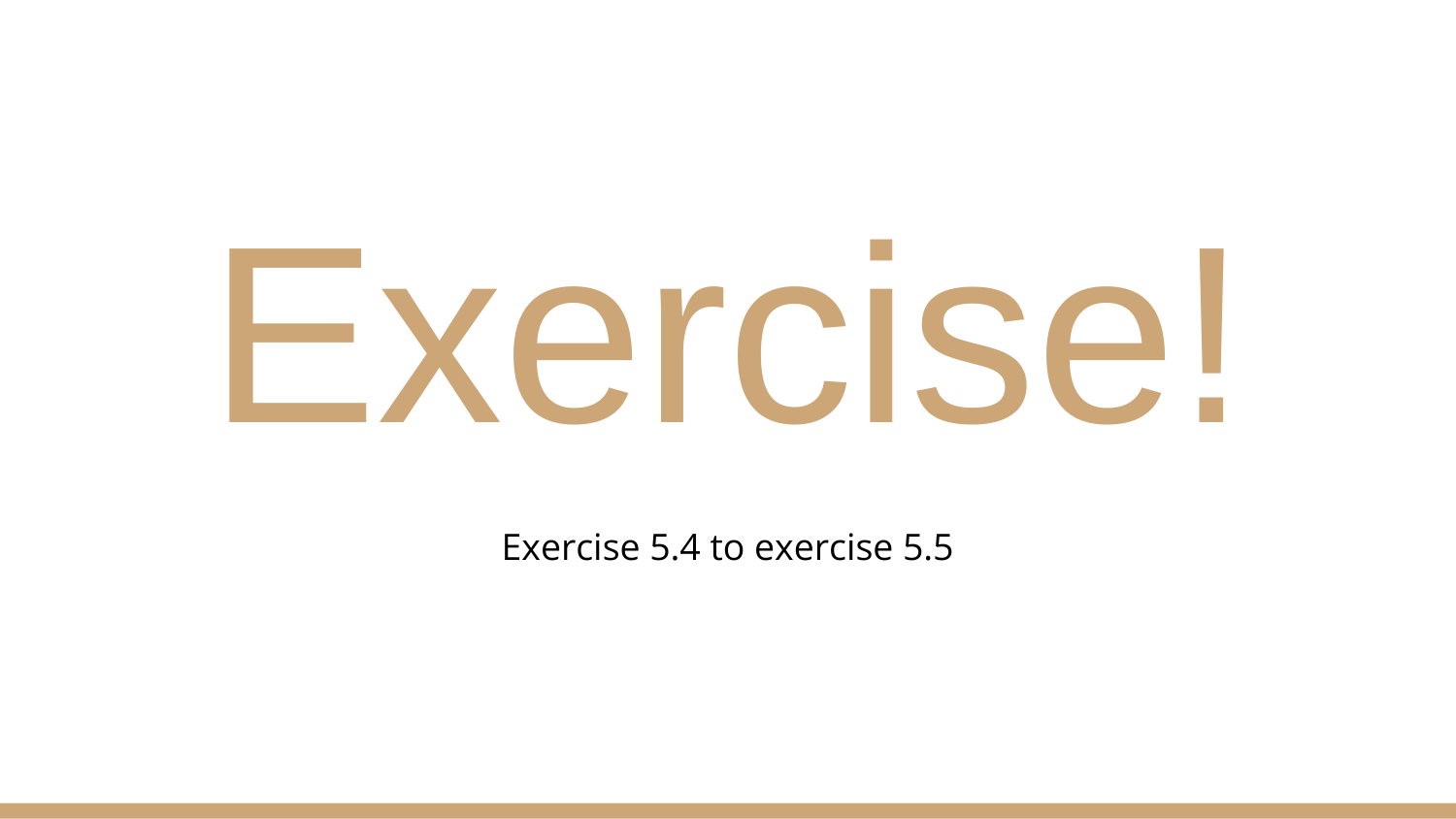

# Exercise!
Exercise 5.4 to exercise 5.5